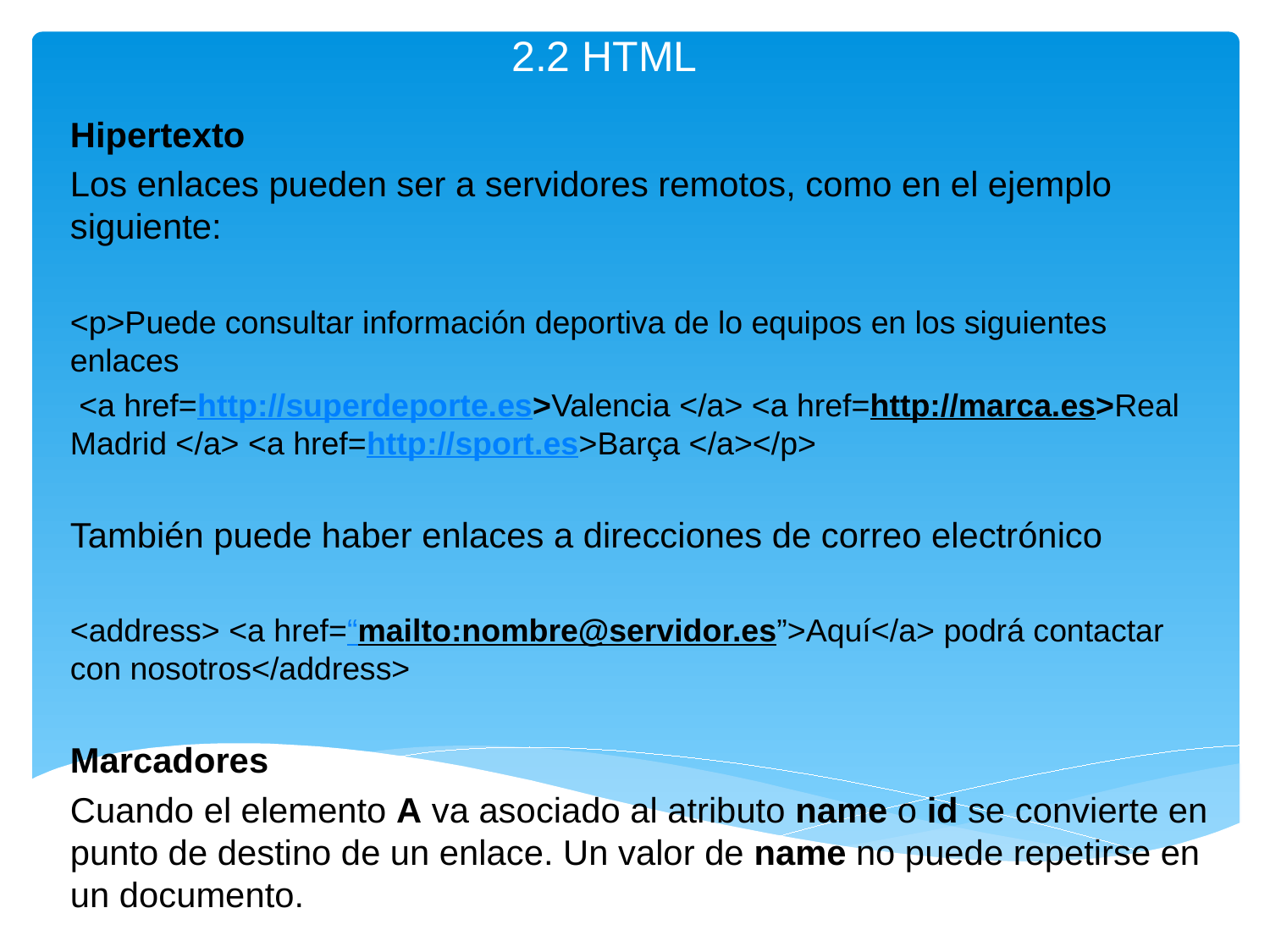

# 2.2 HTML
Hipertexto
Los enlaces pueden ser a servidores remotos, como en el ejemplo siguiente:

<p>Puede consultar información deportiva de lo equipos en los siguientes enlaces
 <a href=http://superdeporte.es>Valencia </a> <a href=http://marca.es>Real Madrid </a> <a href=http://sport.es>Barça </a></p>

También puede haber enlaces a direcciones de correo electrónico

<address> <a href=“mailto:nombre@servidor.es”>Aquí</a> podrá contactar con nosotros</address>

Marcadores
Cuando el elemento A va asociado al atributo name o id se convierte en punto de destino de un enlace. Un valor de name no puede repetirse en un documento.